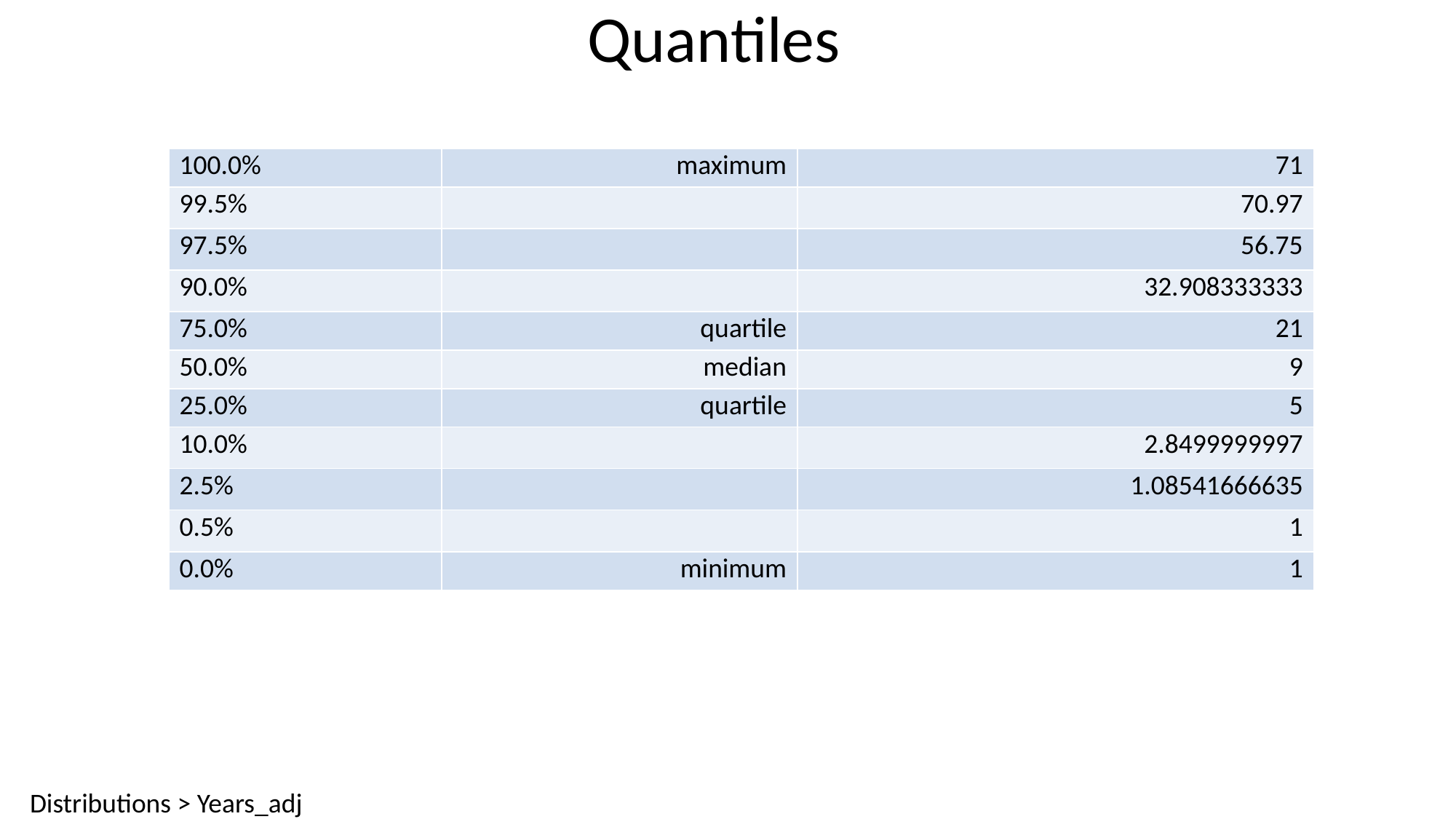

# Quantiles
| 100.0% | maximum | 71 |
| --- | --- | --- |
| 99.5% |  | 70.97 |
| 97.5% |  | 56.75 |
| 90.0% |  | 32.908333333 |
| 75.0% | quartile | 21 |
| 50.0% | median | 9 |
| 25.0% | quartile | 5 |
| 10.0% |  | 2.8499999997 |
| 2.5% |  | 1.08541666635 |
| 0.5% |  | 1 |
| 0.0% | minimum | 1 |
Distributions > Years_adj